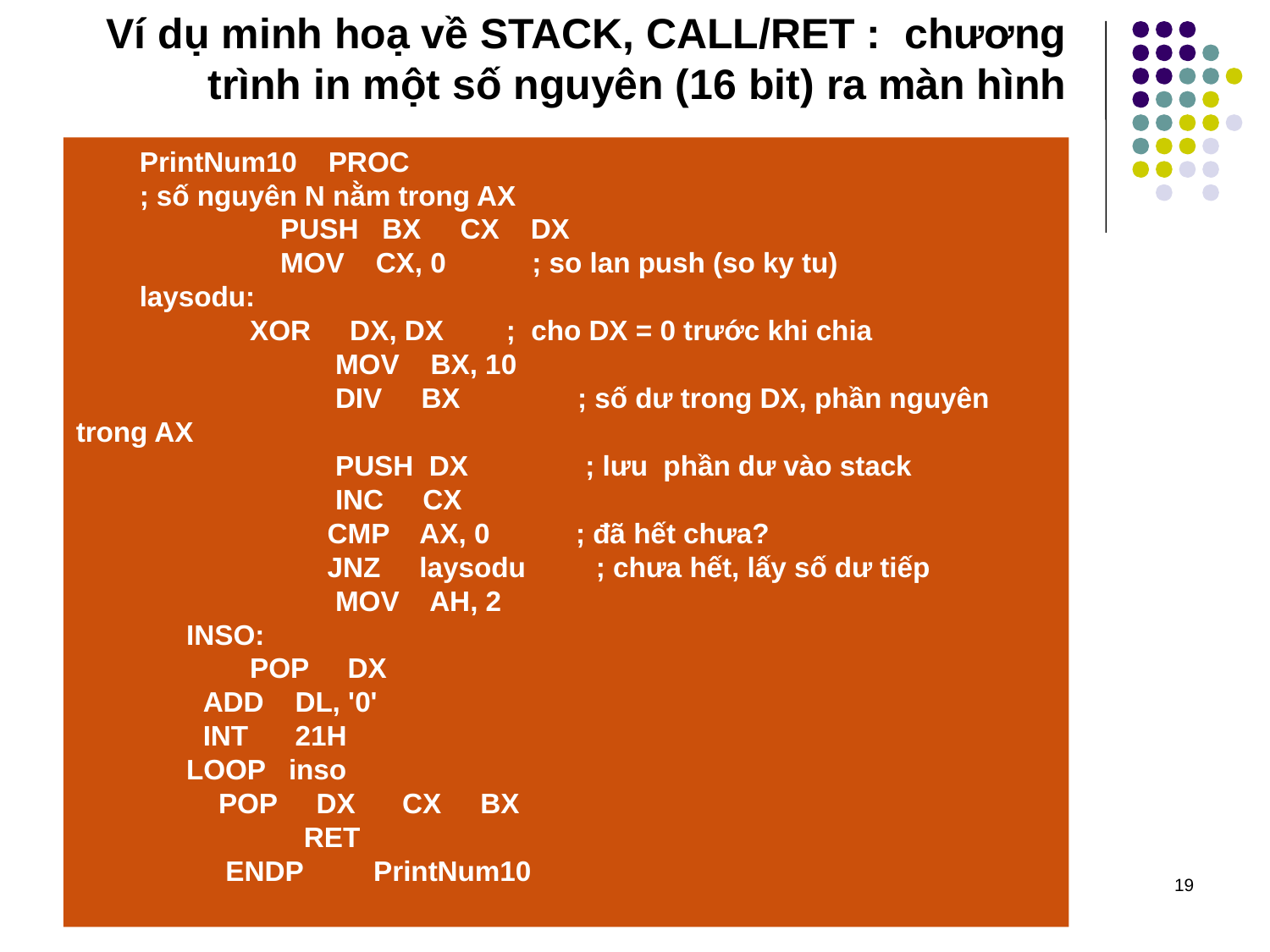

Ví dụ minh hoạ về STACK, CALL/RET :  chương trình in một số nguyên (16 bit) ra màn hình
PrintNum10    PROC
; số nguyên N nằm trong AX
                  PUSH   BX     CX    DX
                  MOV    CX, 0           ; so lan push (so ky tu)
laysodu:
 	      XOR     DX, DX        ;  cho DX = 0 trước khi chia
                         MOV    BX, 10
                         DIV     BX               ; số dư trong DX, phần nguyên trong AX
                         PUSH  DX               ; lưu  phần dư vào stack
                         INC     CX
                        CMP    AX, 0           ; đã hết chưa?
                        JNZ     laysodu         ; chưa hết, lấy số dư tiếp
                         MOV    AH, 2
      INSO:
	      POP     DX
      	ADD    DL, '0'
      	INT      21H
      LOOP   inso
 	  POP     DX      CX     BX
                     RET
           ENDP         PrintNum10

Chương 10: CHƯƠNG TRÌNH CON
19